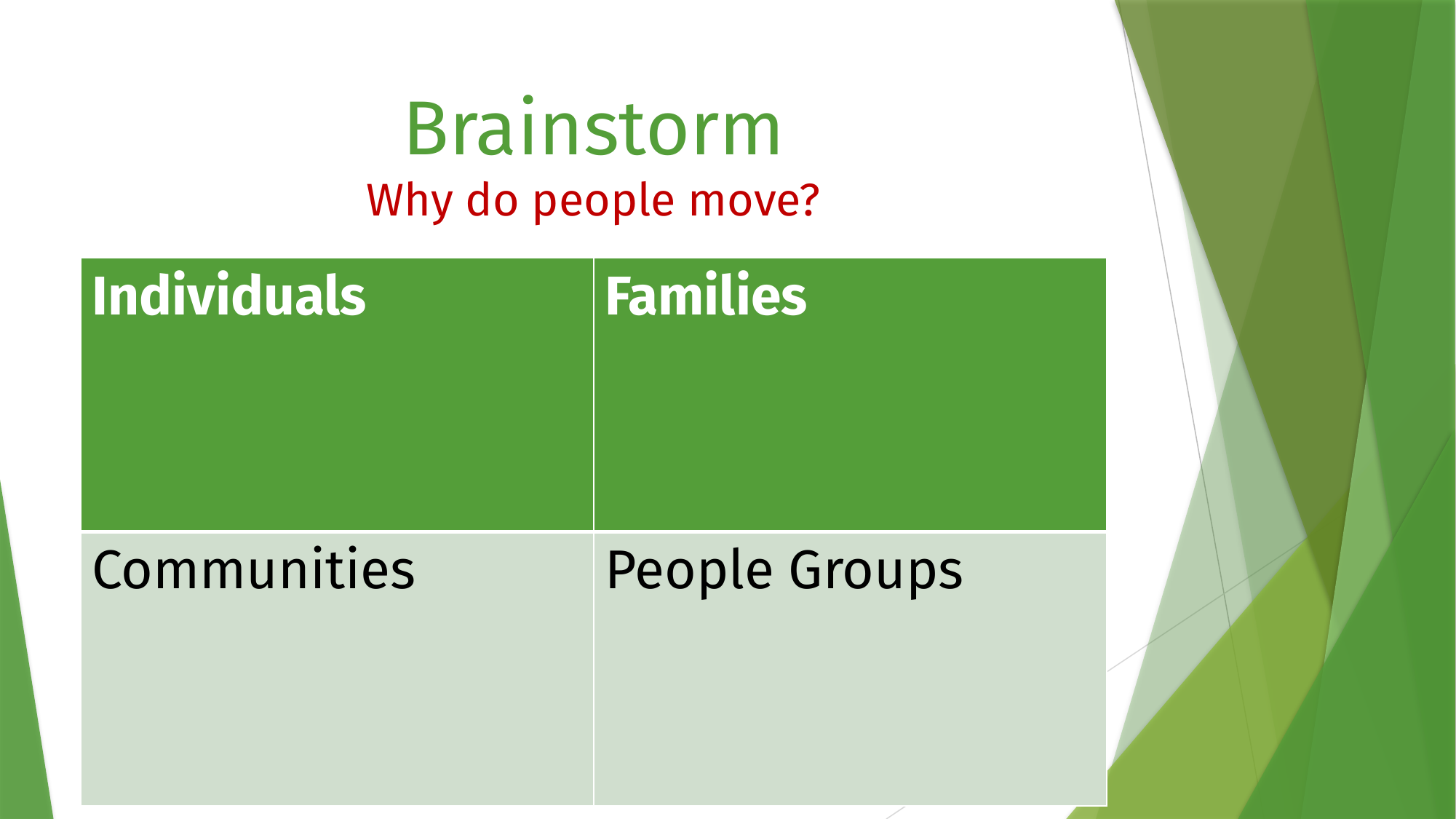

# Brainstorm Why do people move?
| Individuals | Families |
| --- | --- |
| Communities | People Groups |